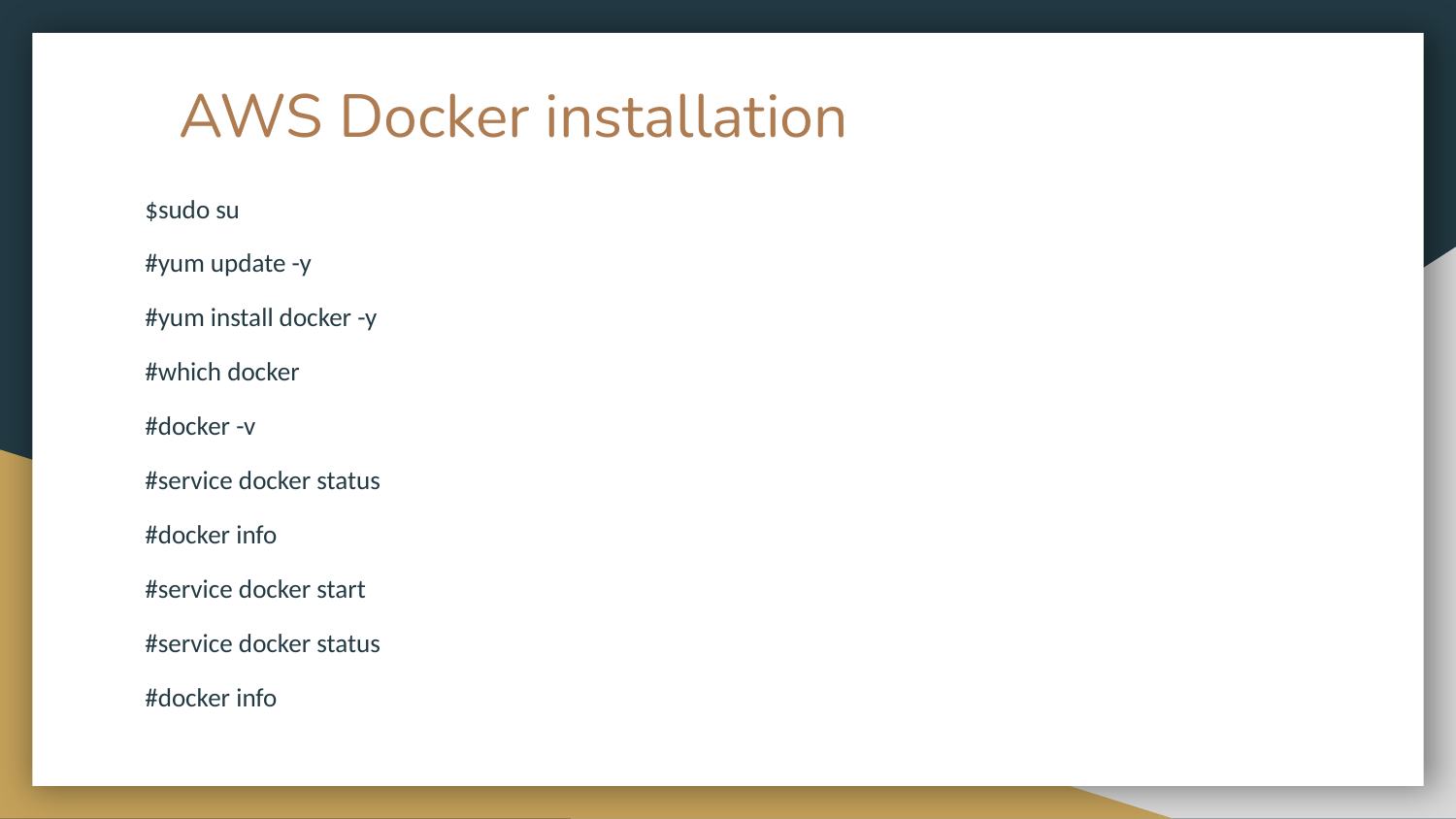

# AWS Docker installation
$sudo su
#yum update -y
#yum install docker -y
#which docker
#docker -v
#service docker status
#docker info
#service docker start
#service docker status
#docker info